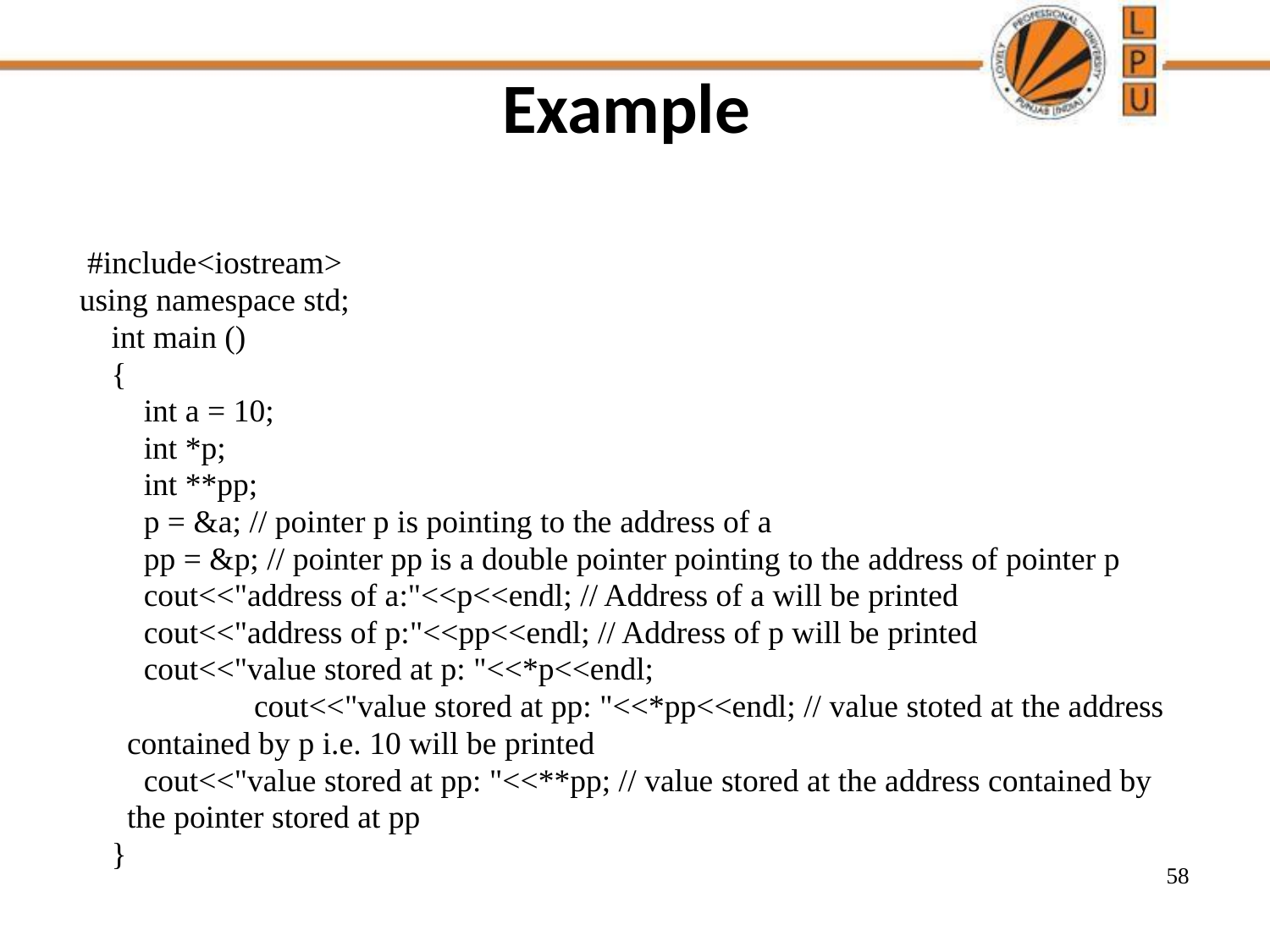

# Example
 #include<iostream>
using namespace std;
    int main ()
    {
        int a = 10;
        int *p;
        int **pp;
        p = &a; // pointer p is pointing to the address of a
        pp = &p; // pointer pp is a double pointer pointing to the address of pointer p
        cout<<"address of a:"<<p<<endl; // Address of a will be printed
        cout<<"address of p:"<<pp<<endl; // Address of p will be printed
        cout<<"value stored at p: "<<*p<<endl;
		cout<<"value stored at pp: "<<*pp<<endl; // value stoted at the address contained by p i.e. 10 will be printed
        cout<<"value stored at pp: "<<**pp; // value stored at the address contained by the pointer stored at pp
    }

58